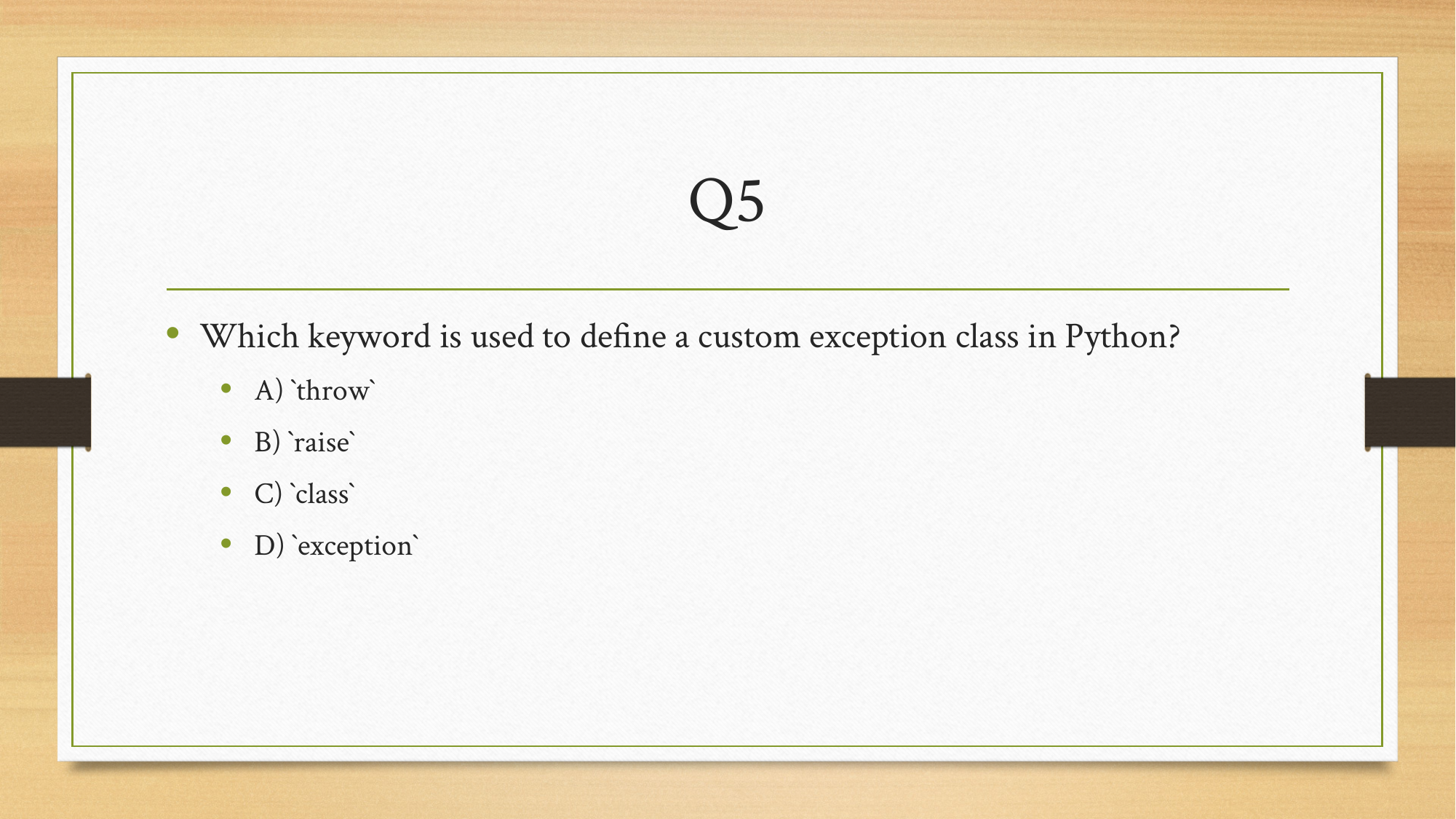

# Q5
Which keyword is used to define a custom exception class in Python?
A) `throw`
B) `raise`
C) `class`
D) `exception`